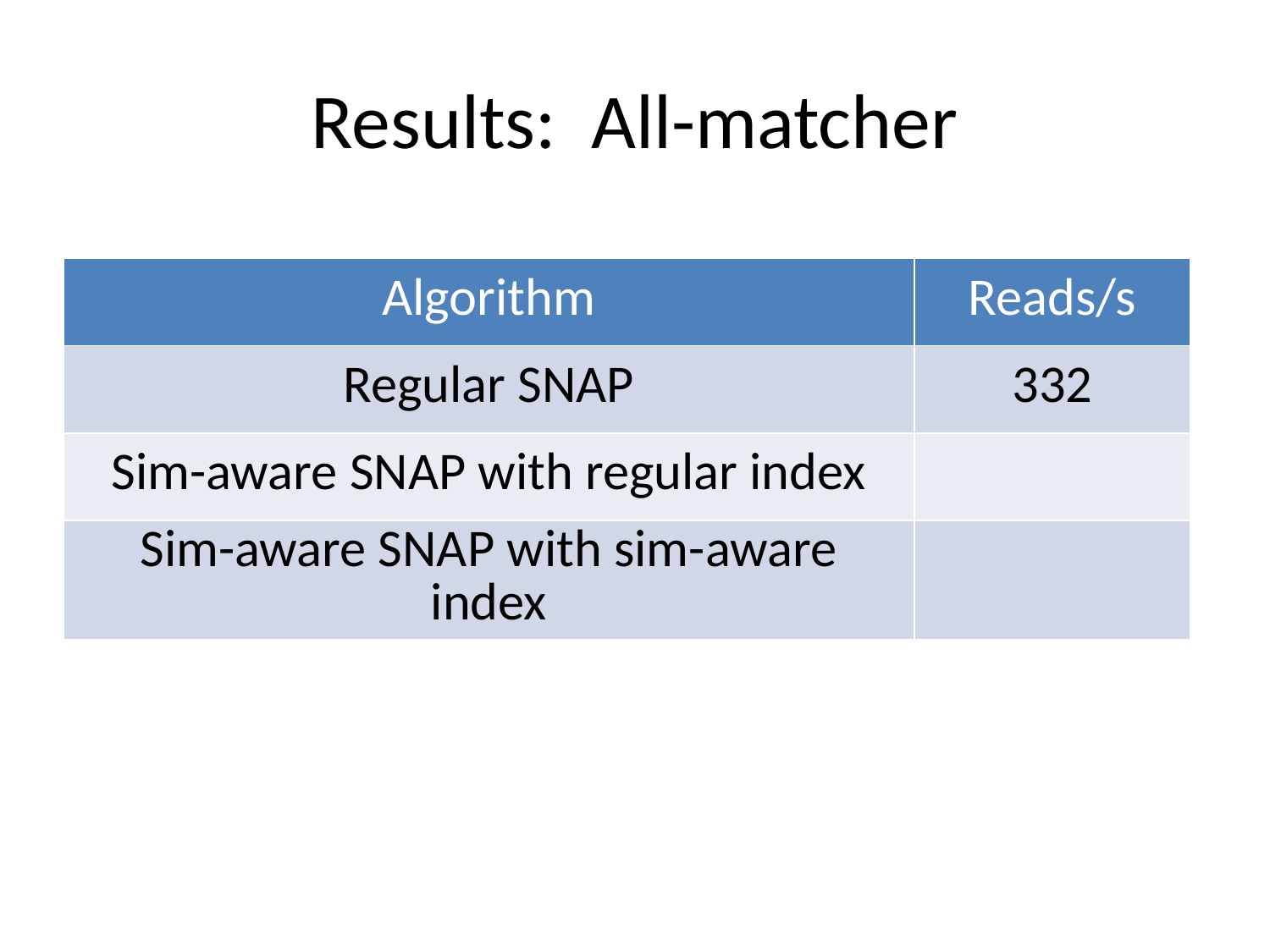

# Results:  All-matcher
| Algorithm | Reads/s |
| --- | --- |
| Regular SNAP | 332 |
| Sim-aware SNAP with regular index |  |
| Sim-aware SNAP with sim-aware index |  |